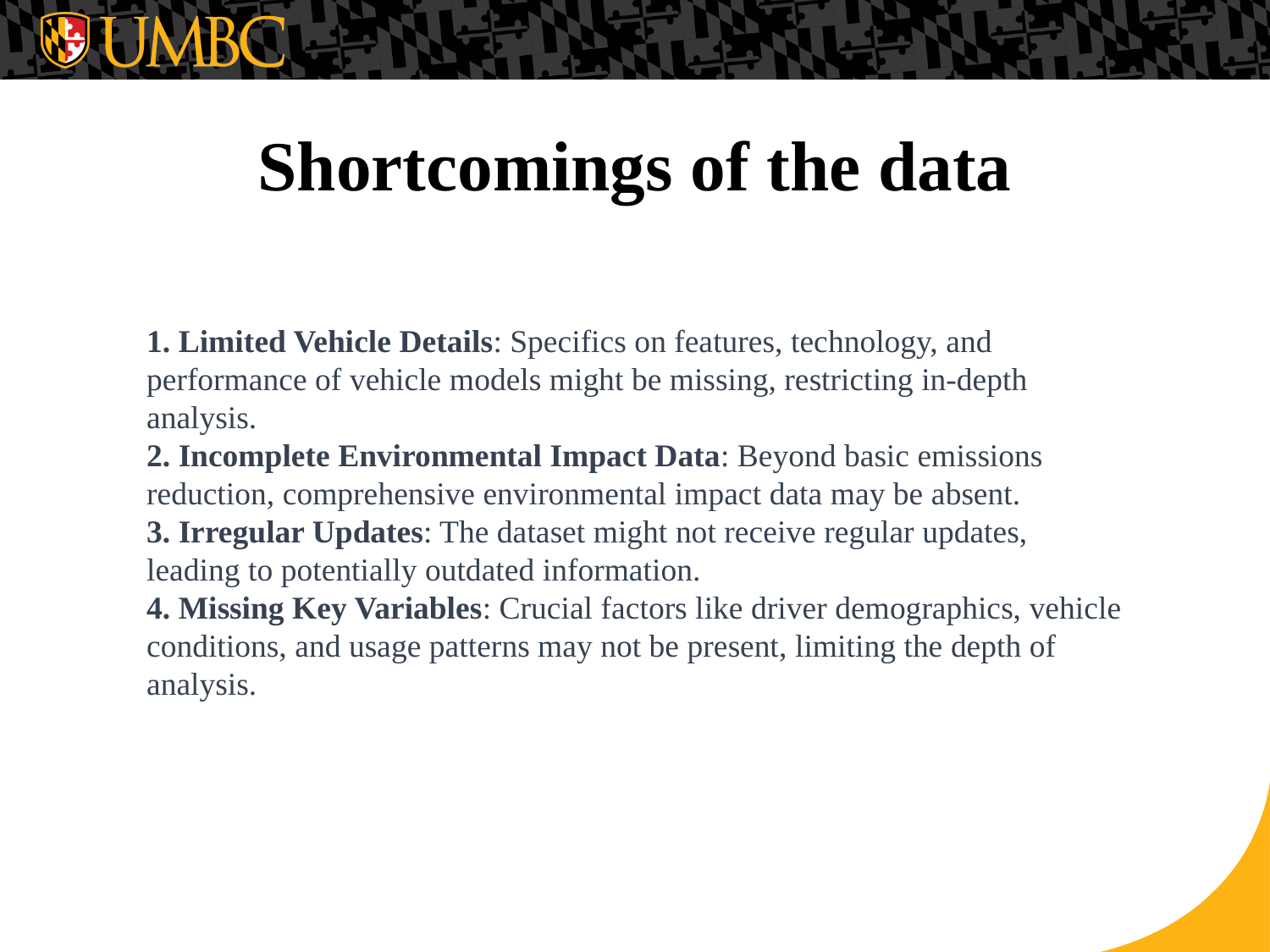

# Shortcomings of the data
1. Limited Vehicle Details: Specifics on features, technology, and performance of vehicle models might be missing, restricting in-depth analysis.
2. Incomplete Environmental Impact Data: Beyond basic emissions reduction, comprehensive environmental impact data may be absent.
3. Irregular Updates: The dataset might not receive regular updates, leading to potentially outdated information.
4. Missing Key Variables: Crucial factors like driver demographics, vehicle conditions, and usage patterns may not be present, limiting the depth of analysis.